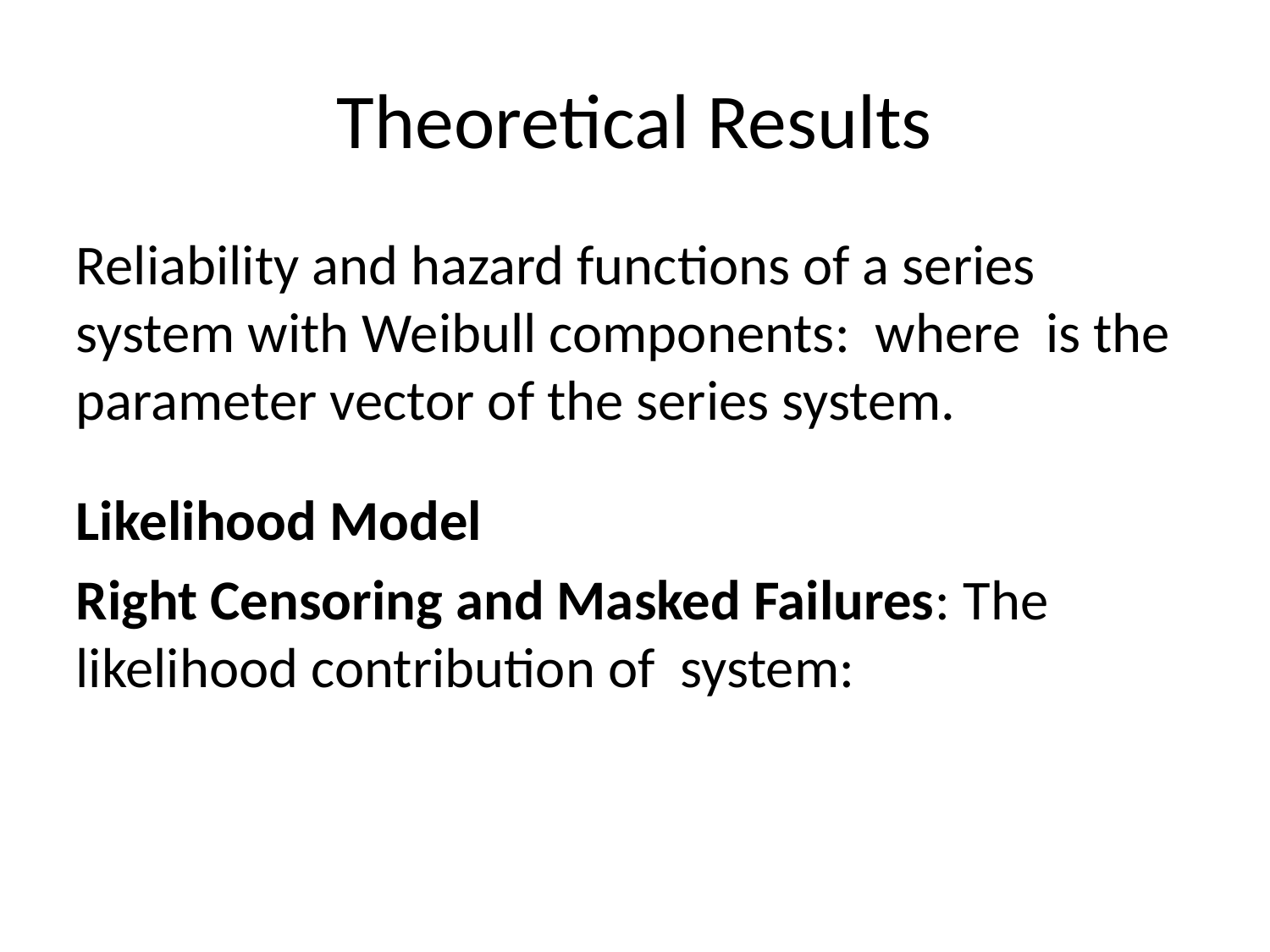

# Theoretical Results
Reliability and hazard functions of a series system with Weibull components:  where  is the parameter vector of the series system.
Likelihood Model
Right Censoring and Masked Failures: The likelihood contribution of  system: